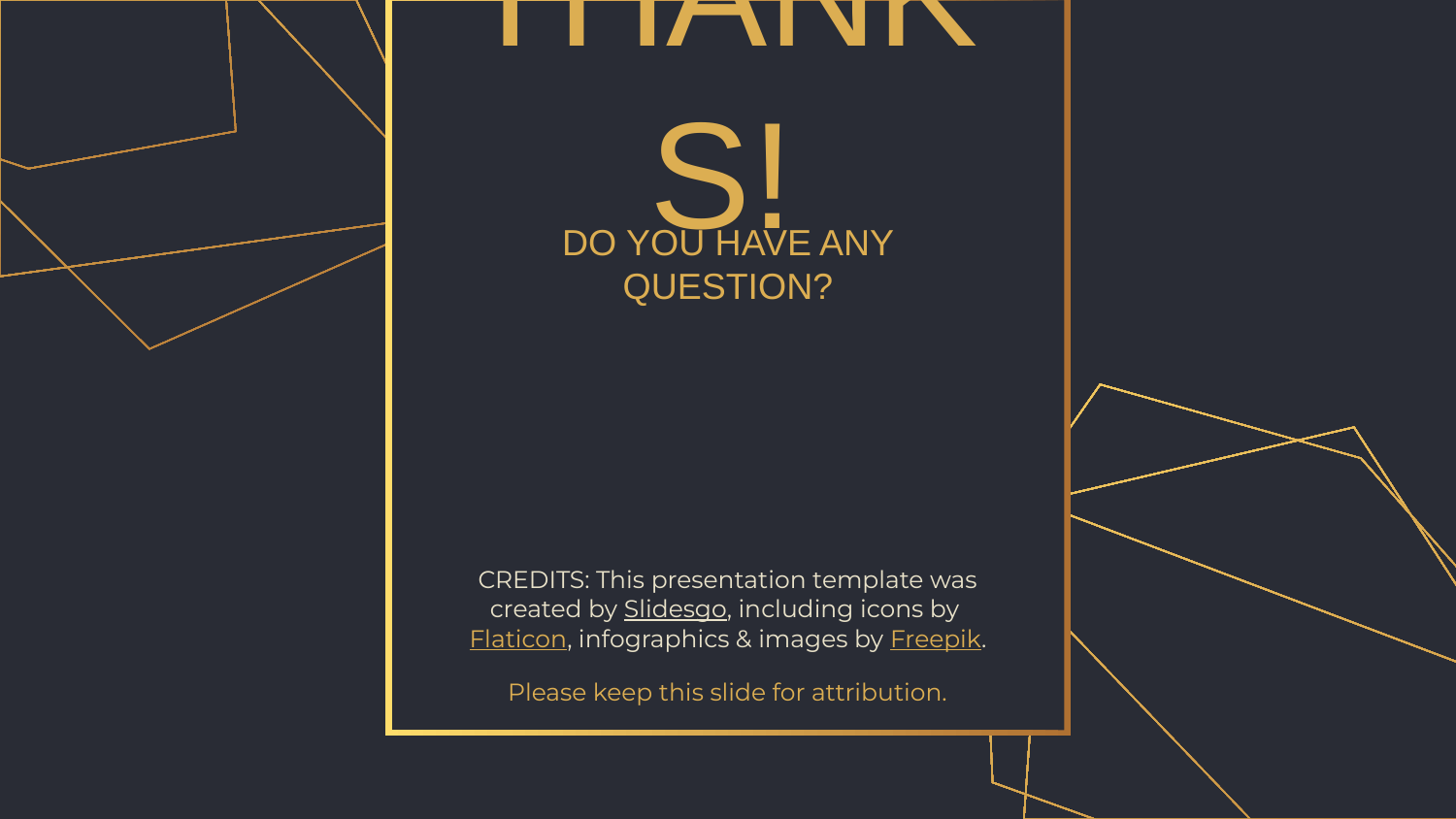

# THANKS!
DO YOU HAVE ANY QUESTION?
Please keep this slide for attribution.